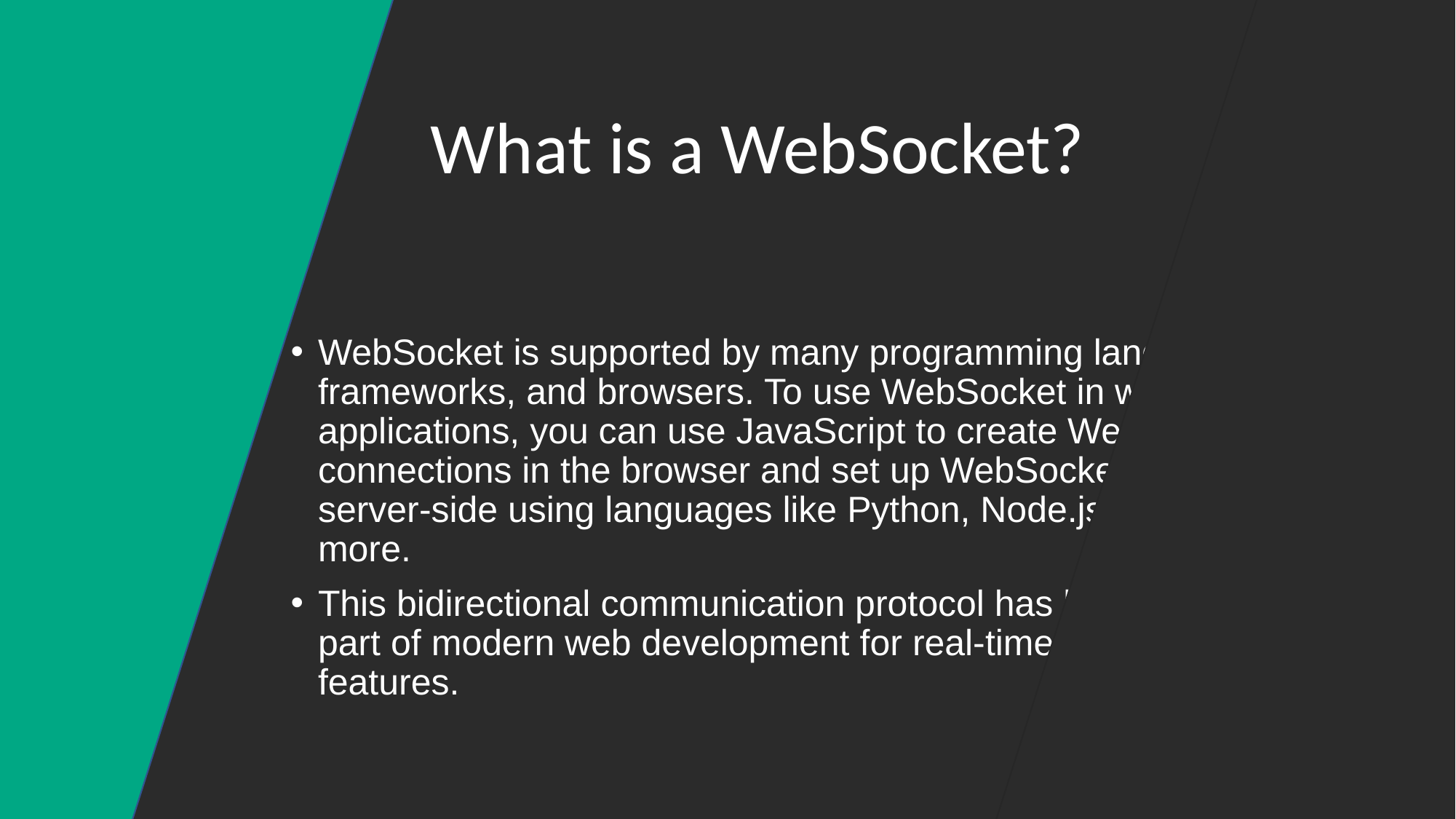

# What is a WebSocket?

WebSocket is supported by many programming languages, web frameworks, and browsers. To use WebSocket in web applications, you can use JavaScript to create WebSocket connections in the browser and set up WebSocket servers on the server-side using languages like Python, Node.js, Java, and more.
This bidirectional communication protocol has become an integral part of modern web development for real-time and interactive features.